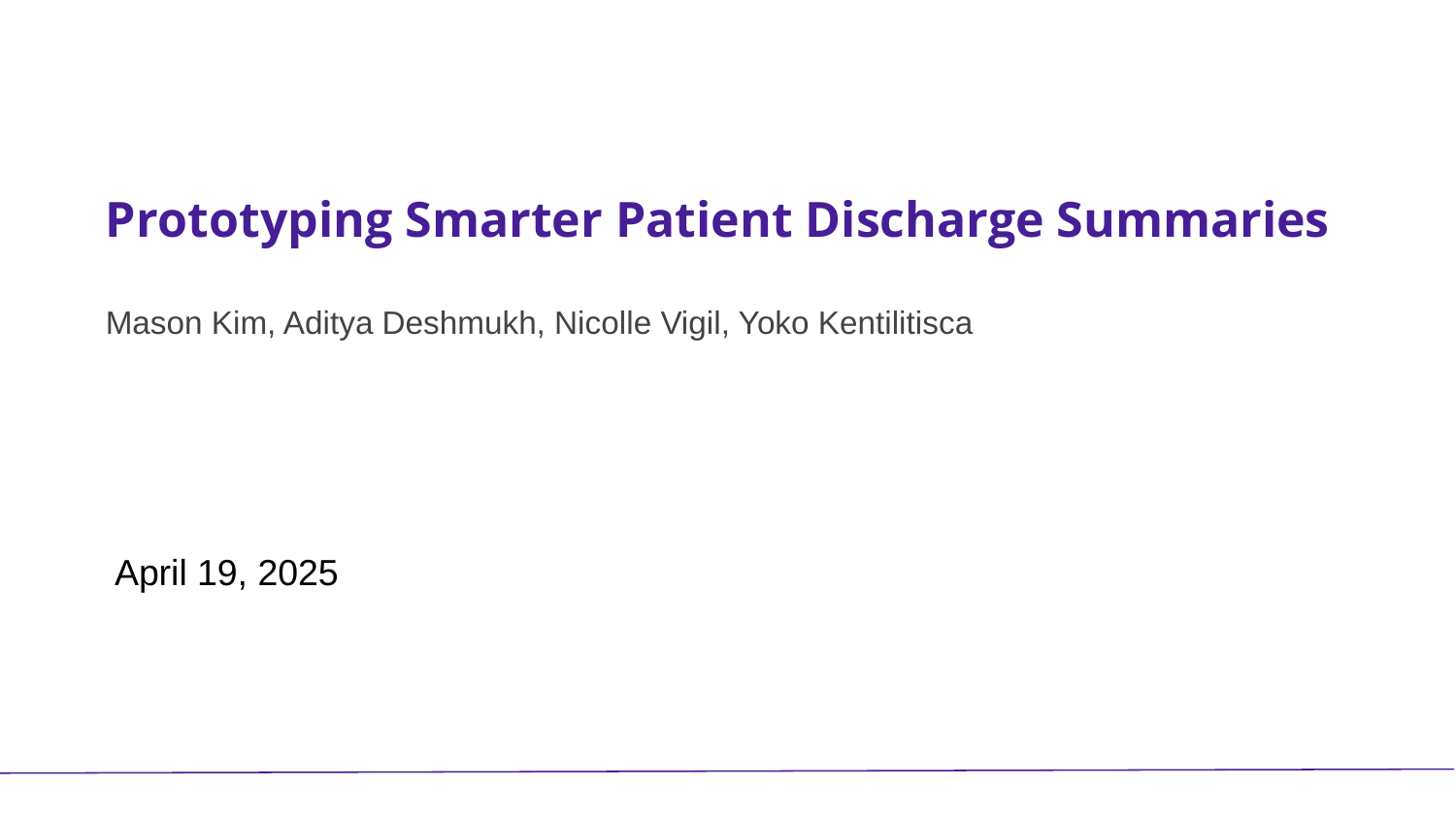

# Prototyping Smarter Patient Discharge Summaries
Mason Kim, Aditya Deshmukh, Nicolle Vigil, Yoko Kentilitisca
April 19, 2025